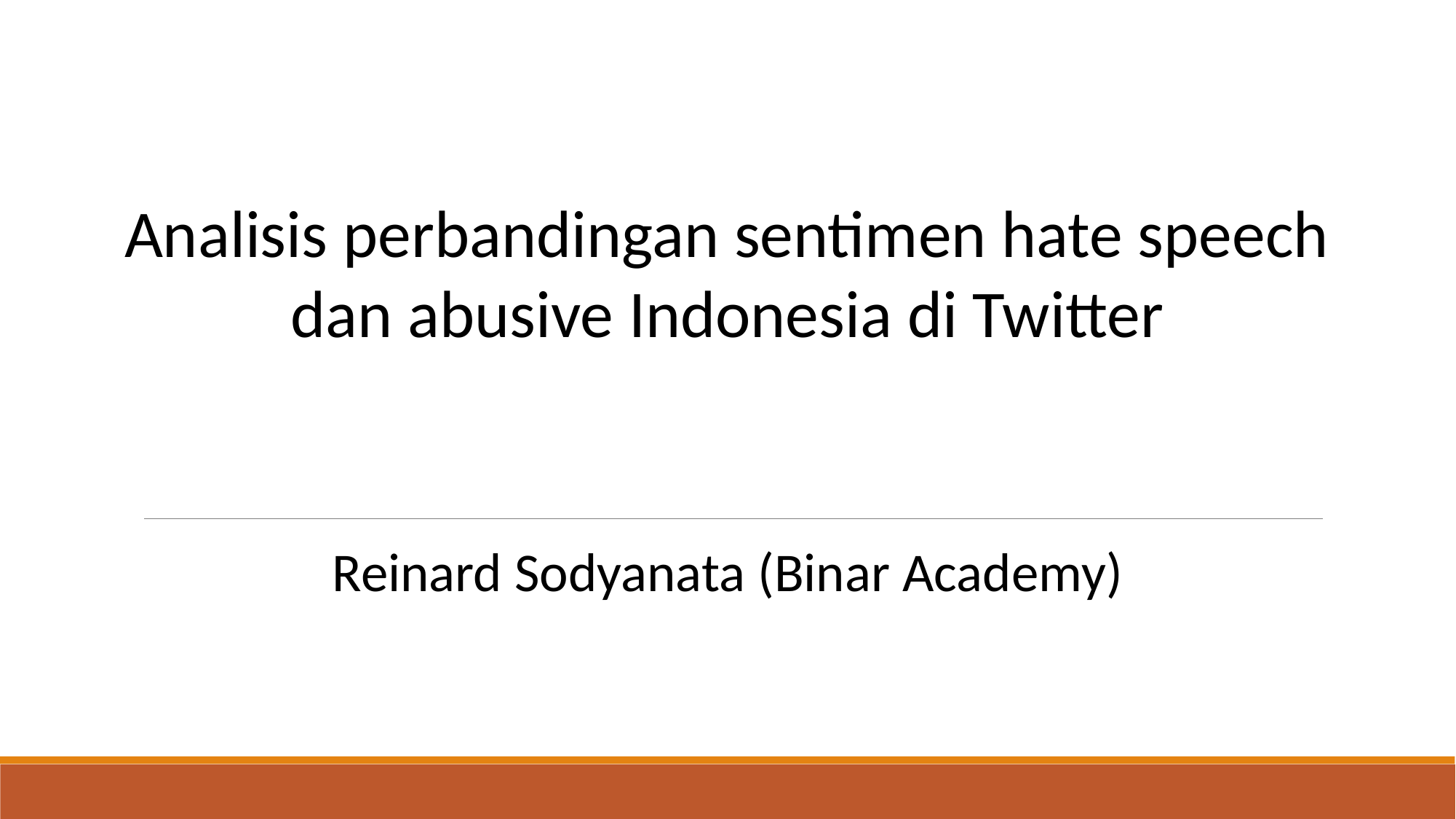

Analisis perbandingan sentimen hate speech dan abusive Indonesia di Twitter
Reinard Sodyanata (Binar Academy)